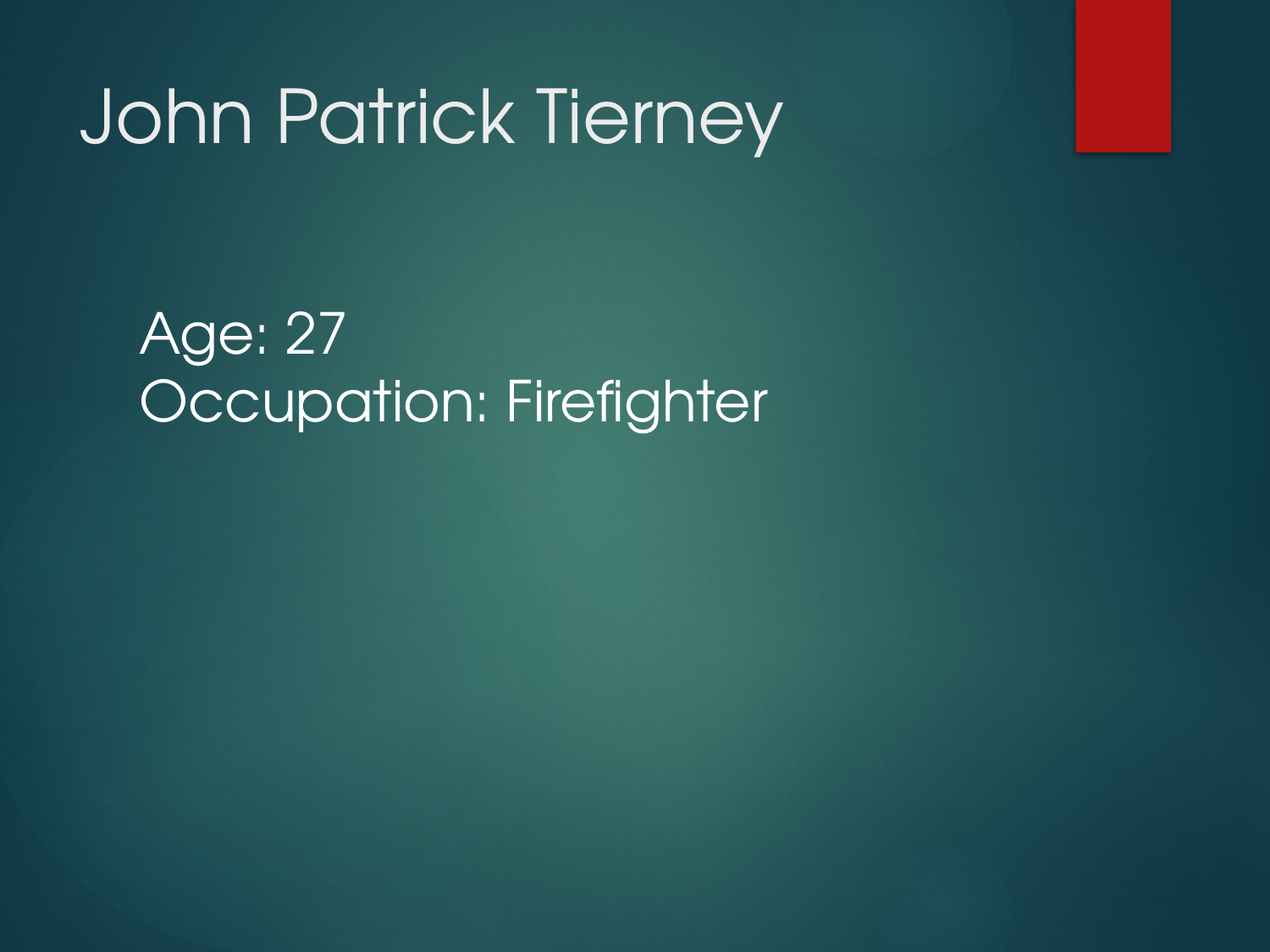

# John Patrick Tierney

Age: 27
Occupation: Firefighter